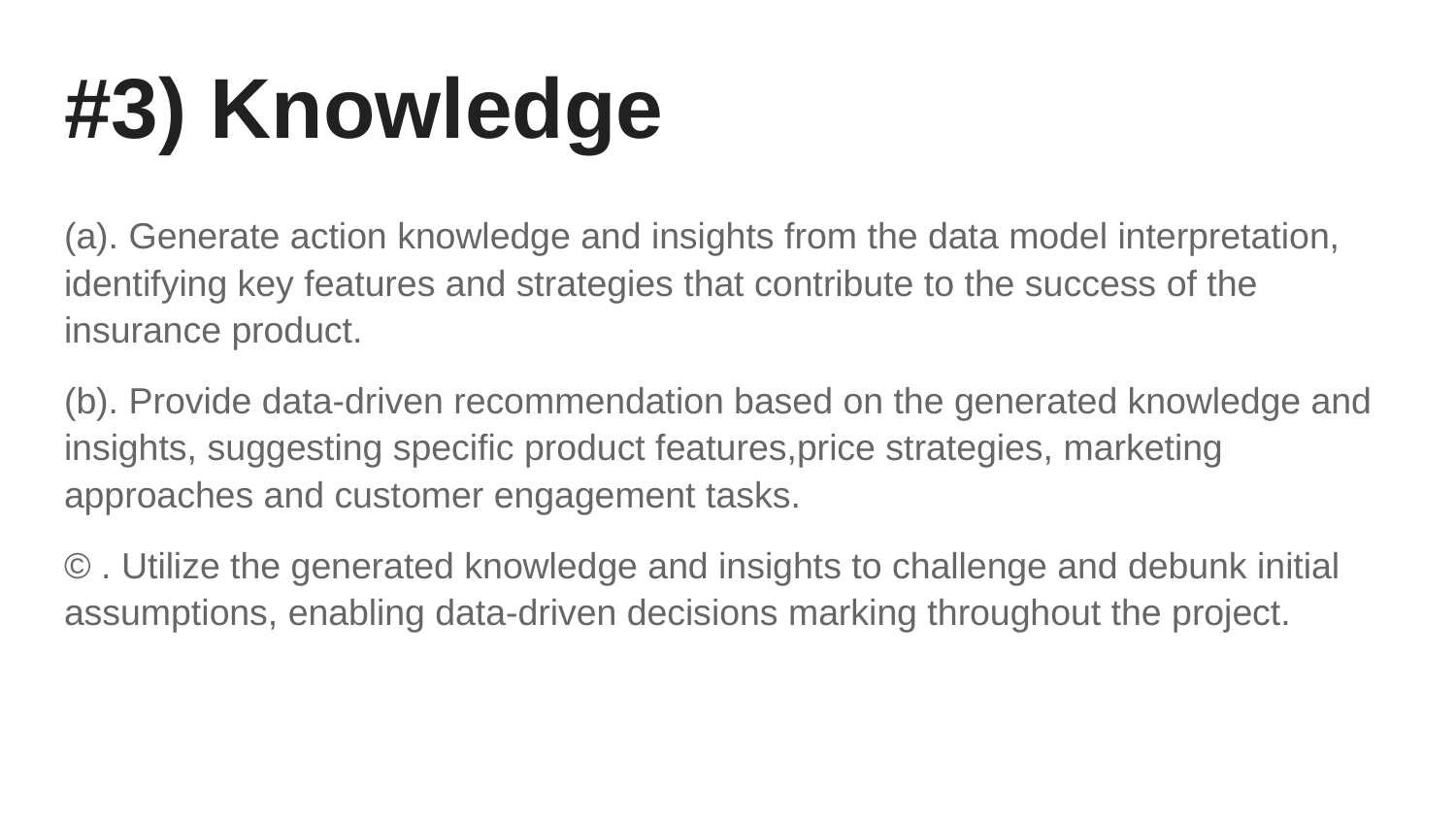

# #3) Knowledge
(a). Generate action knowledge and insights from the data model interpretation, identifying key features and strategies that contribute to the success of the insurance product.
(b). Provide data-driven recommendation based on the generated knowledge and insights, suggesting specific product features,price strategies, marketing approaches and customer engagement tasks.
© . Utilize the generated knowledge and insights to challenge and debunk initial assumptions, enabling data-driven decisions marking throughout the project.